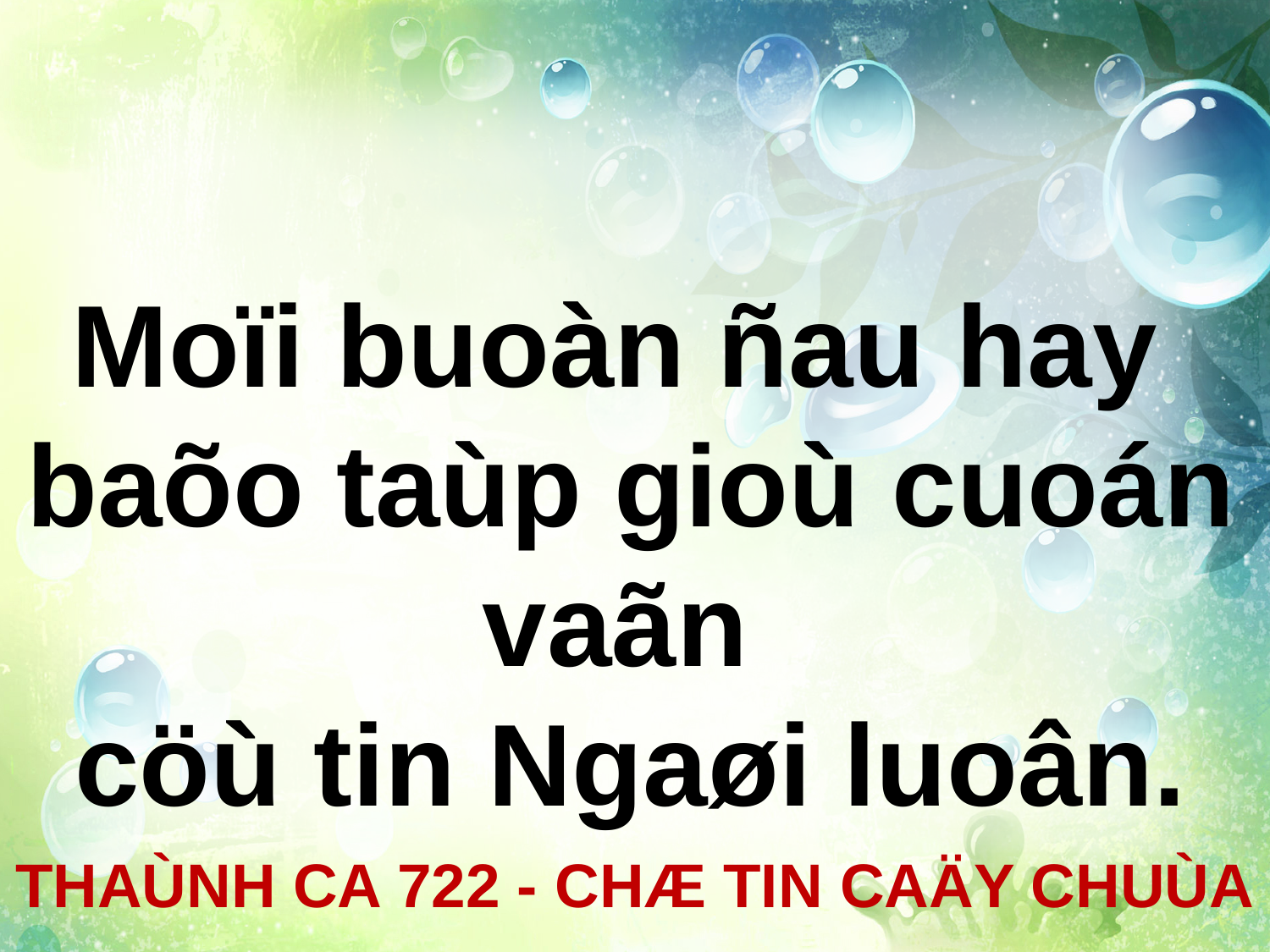

Moïi buoàn ñau hay
baõo taùp gioù cuoán vaãn
cöù tin Ngaøi luoân.
THAÙNH CA 722 - CHÆ TIN CAÄY CHUÙA